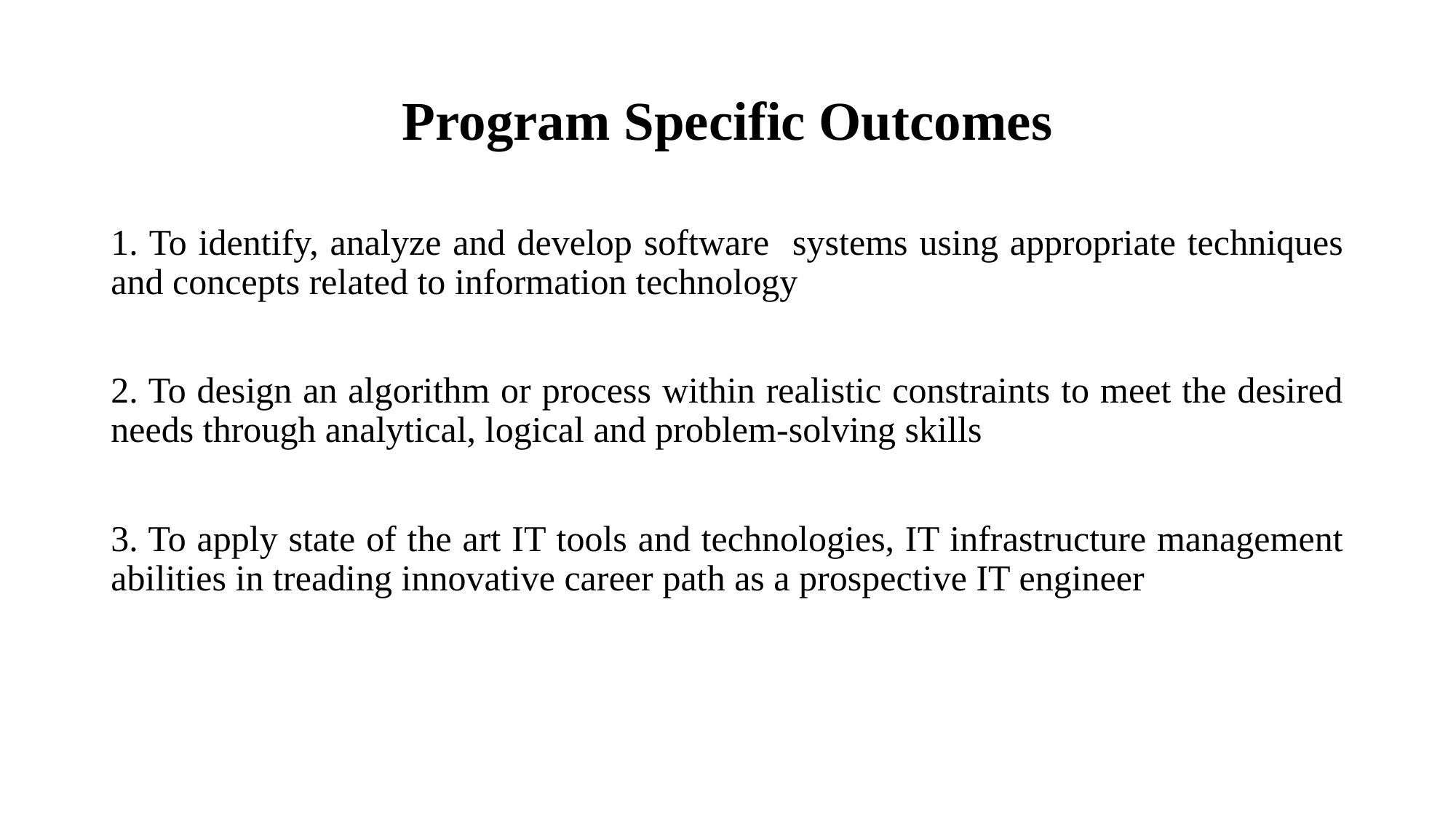

# Program Specific Outcomes
1. To identify, analyze and develop software  systems using appropriate techniques and concepts related to information technology

2. To design an algorithm or process within realistic constraints to meet the desired needs through analytical, logical and problem-solving skills

3. To apply state of the art IT tools and technologies, IT infrastructure management abilities in treading innovative career path as a prospective IT engineer